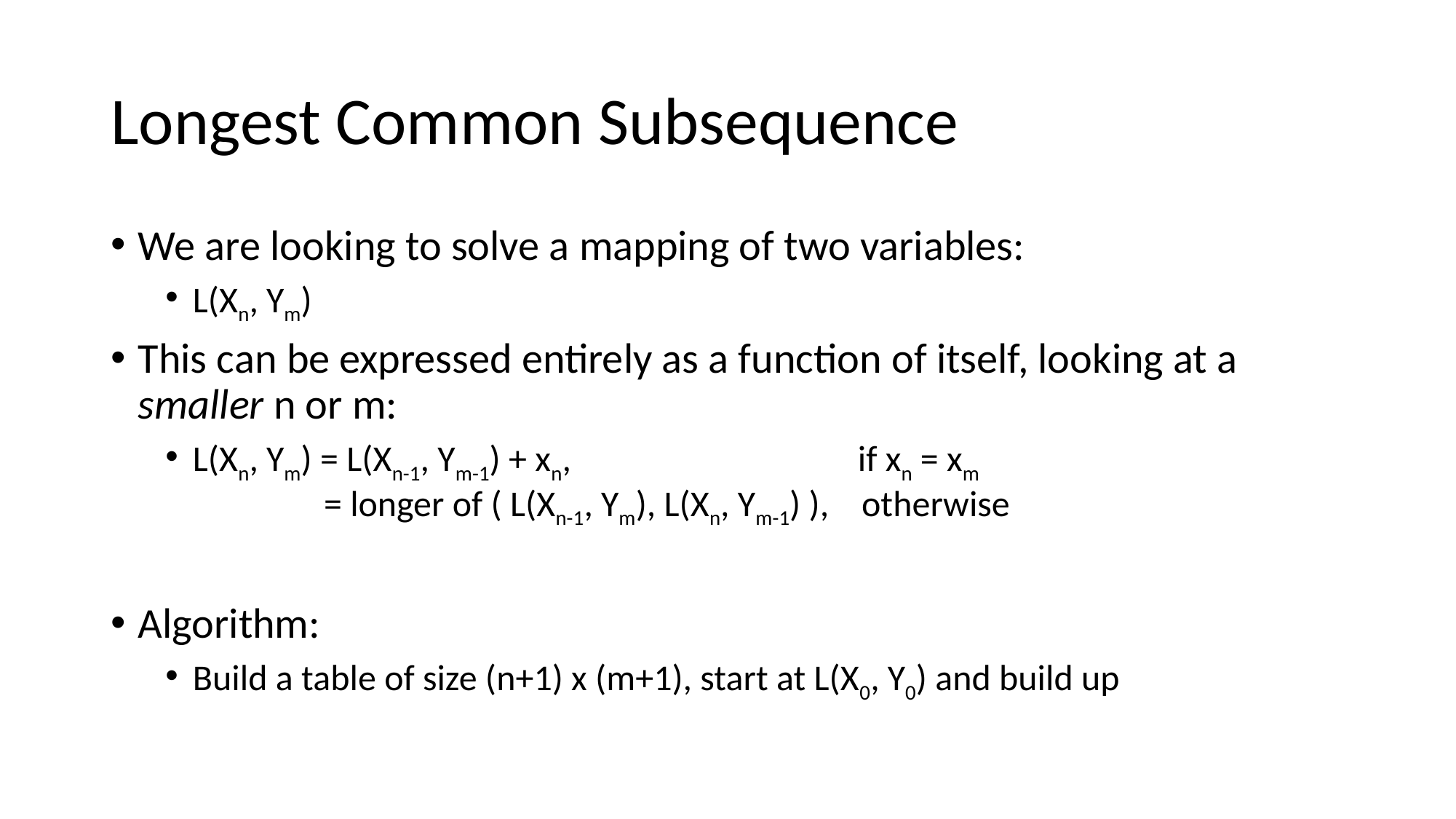

# Longest Common Subsequence
We are looking to solve a mapping of two variables:
L(Xn, Ym)
This can be expressed entirely as a function of itself, looking at a smaller n or m:
L(Xn, Ym) = L(Xn-1, Ym-1) + xn,                                   if xn = xm
                = longer of ( L(Xn-1, Ym), L(Xn, Ym-1) ),    otherwise

Algorithm:
Build a table of size (n+1) x (m+1), start at L(X0, Y0) and build up